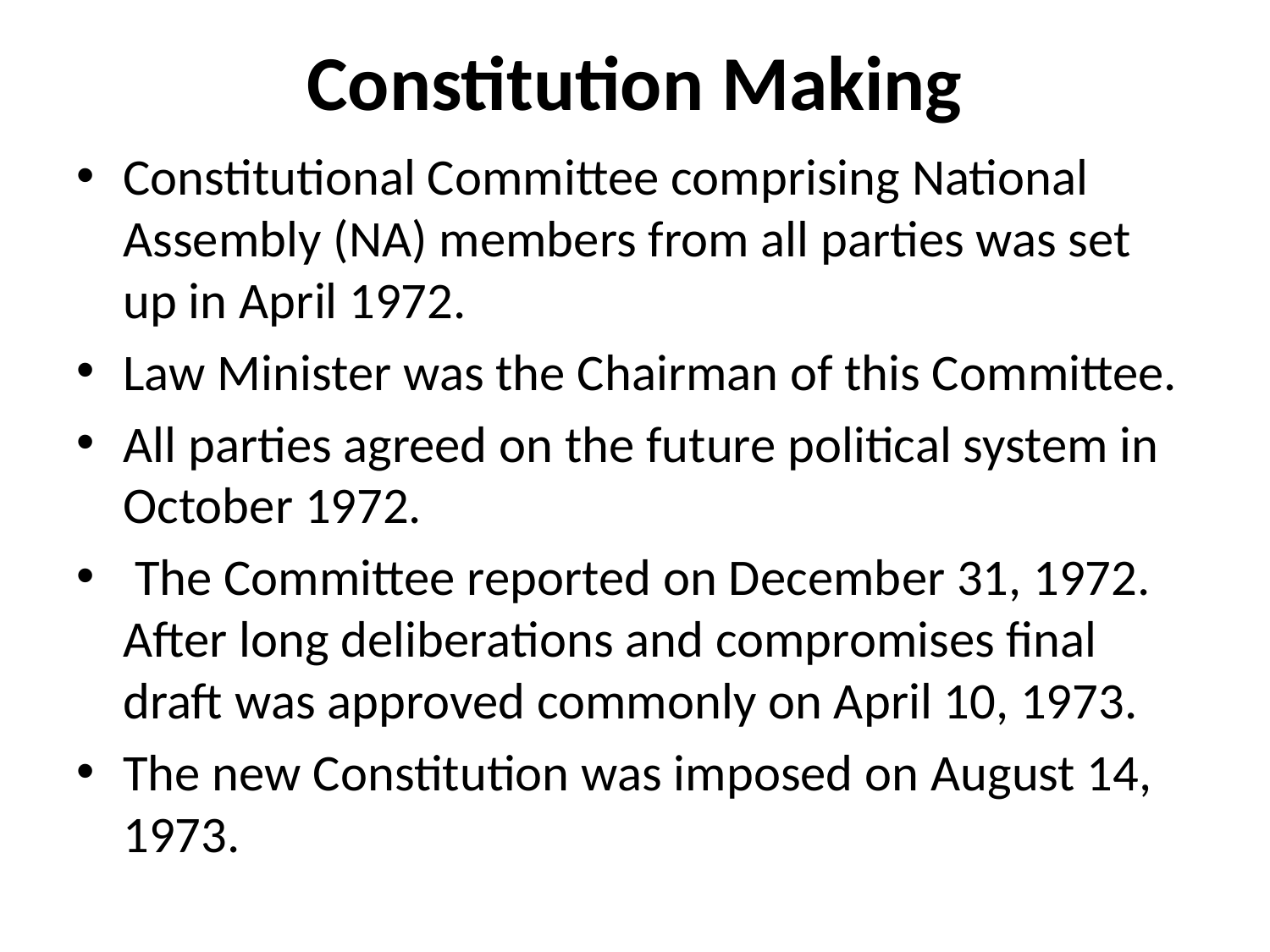

# Constitution Making
Constitutional Committee comprising National Assembly (NA) members from all parties was set up in April 1972.
Law Minister was the Chairman of this Committee.
All parties agreed on the future political system in October 1972.
 The Committee reported on December 31, 1972. After long deliberations and compromises final draft was approved commonly on April 10, 1973.
The new Constitution was imposed on August 14, 1973.